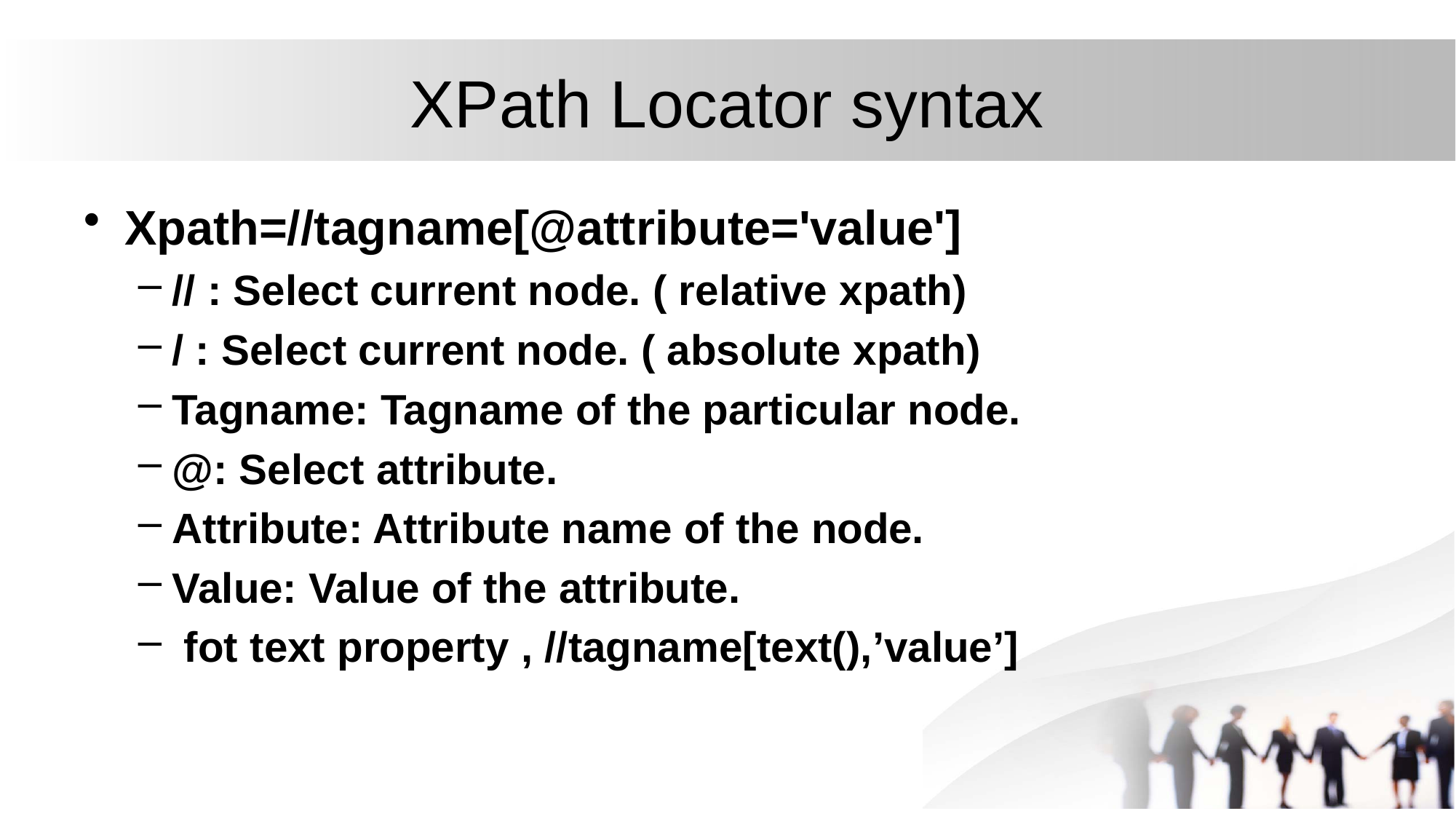

# XPath Locator syntax
Xpath=//tagname[@attribute='value']
// : Select current node. ( relative xpath)
/ : Select current node. ( absolute xpath)
Tagname: Tagname of the particular node.
@: Select attribute.
Attribute: Attribute name of the node.
Value: Value of the attribute.
 fot text property , //tagname[text(),’value’]